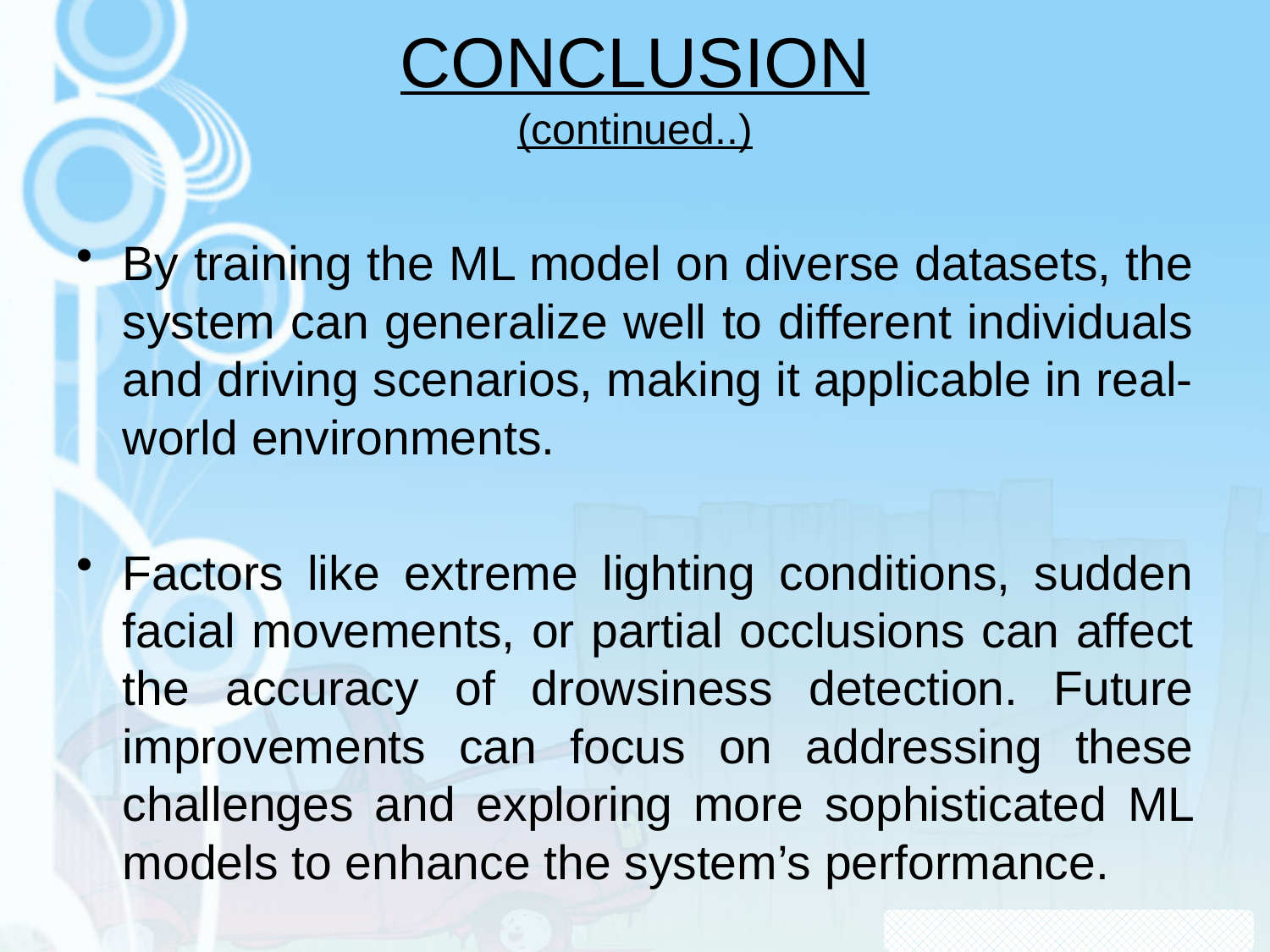

# CONCLUSION (continued..)

By training the ML model on diverse datasets, the system can generalize well to different individuals and driving scenarios, making it applicable in real-world environments.

Factors like extreme lighting conditions, sudden facial movements, or partial occlusions can affect the accuracy of drowsiness detection. Future improvements can focus on addressing these challenges and exploring more sophisticated ML models to enhance the system’s performance.